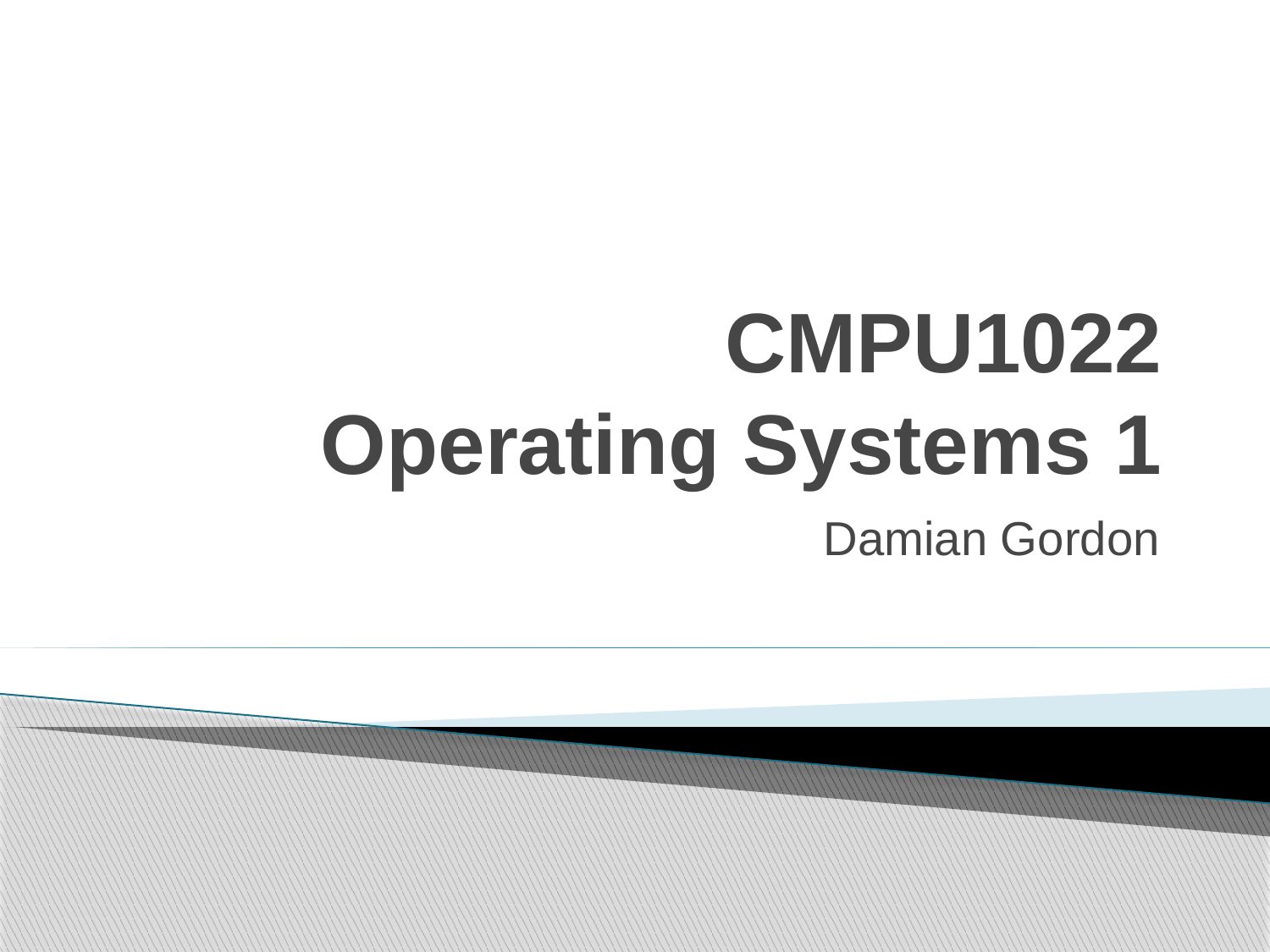

# CMPU1022 Operating Systems 1
Damian Gordon